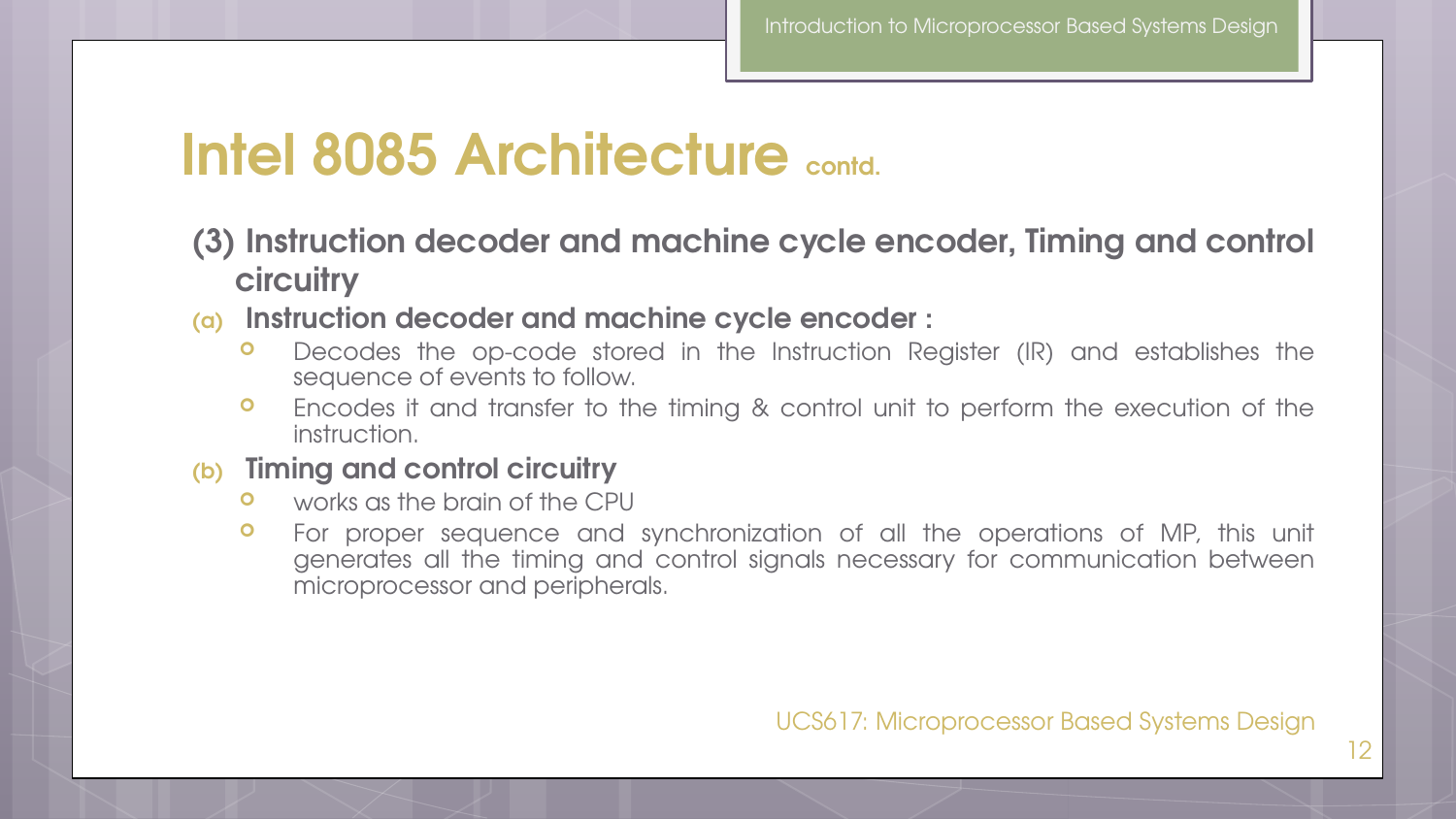

Introduction to Microprocessor Based Systems Design
# Intel 8085 Architecture contd.
(3) Instruction decoder and machine cycle encoder, Timing and control circuitry
Instruction decoder and machine cycle encoder :
Decodes the op-code stored in the Instruction Register (IR) and establishes the sequence of events to follow.
Encodes it and transfer to the timing & control unit to perform the execution of the instruction.
Timing and control circuitry
works as the brain of the CPU
For proper sequence and synchronization of all the operations of MP, this unit generates all the timing and control signals necessary for communication between microprocessor and peripherals.
UCS617: Microprocessor Based Systems Design
12